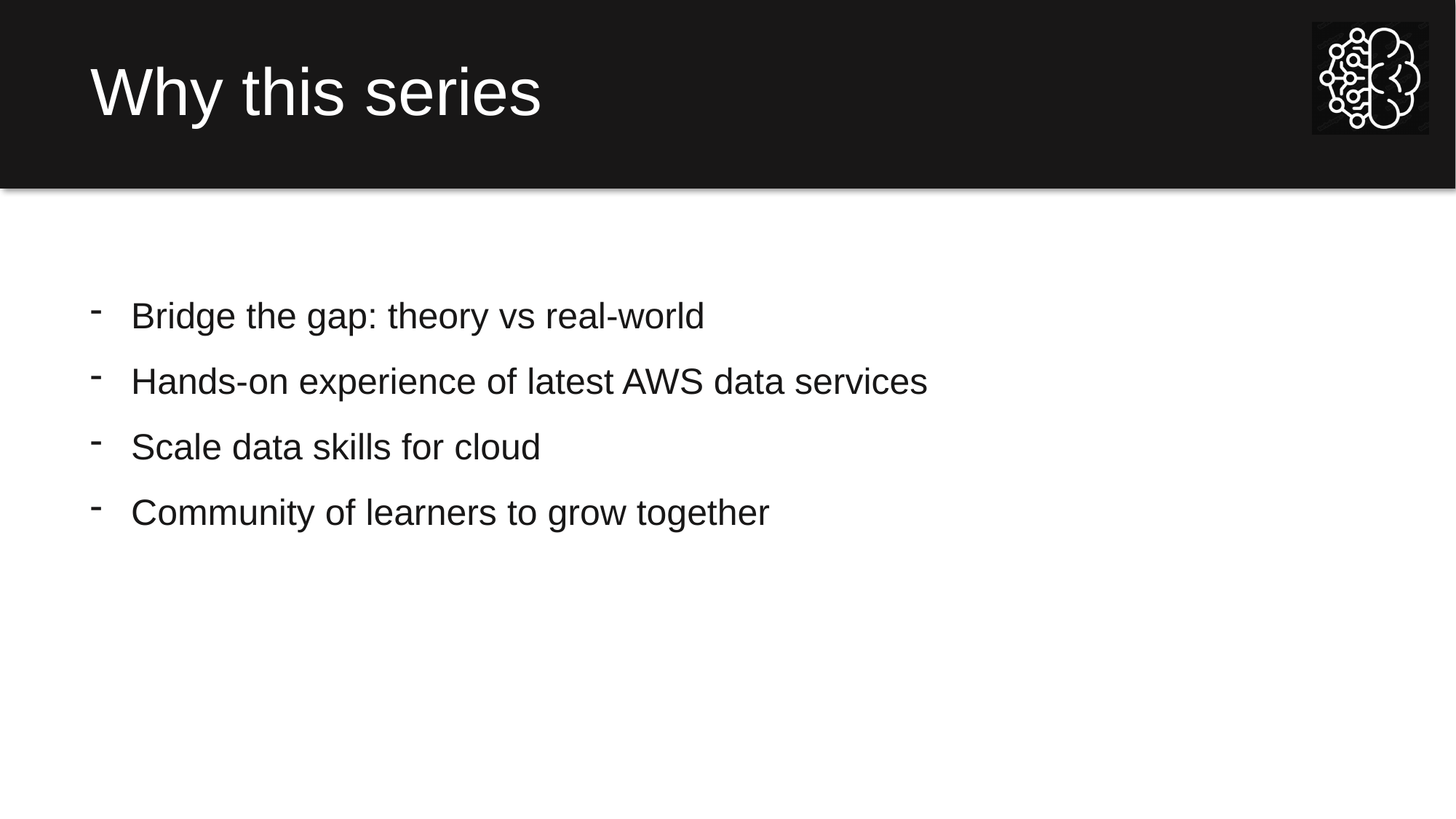

# Why this series
Bridge the gap: theory vs real-world
Hands-on experience of latest AWS data services
Scale data skills for cloud
Community of learners to grow together